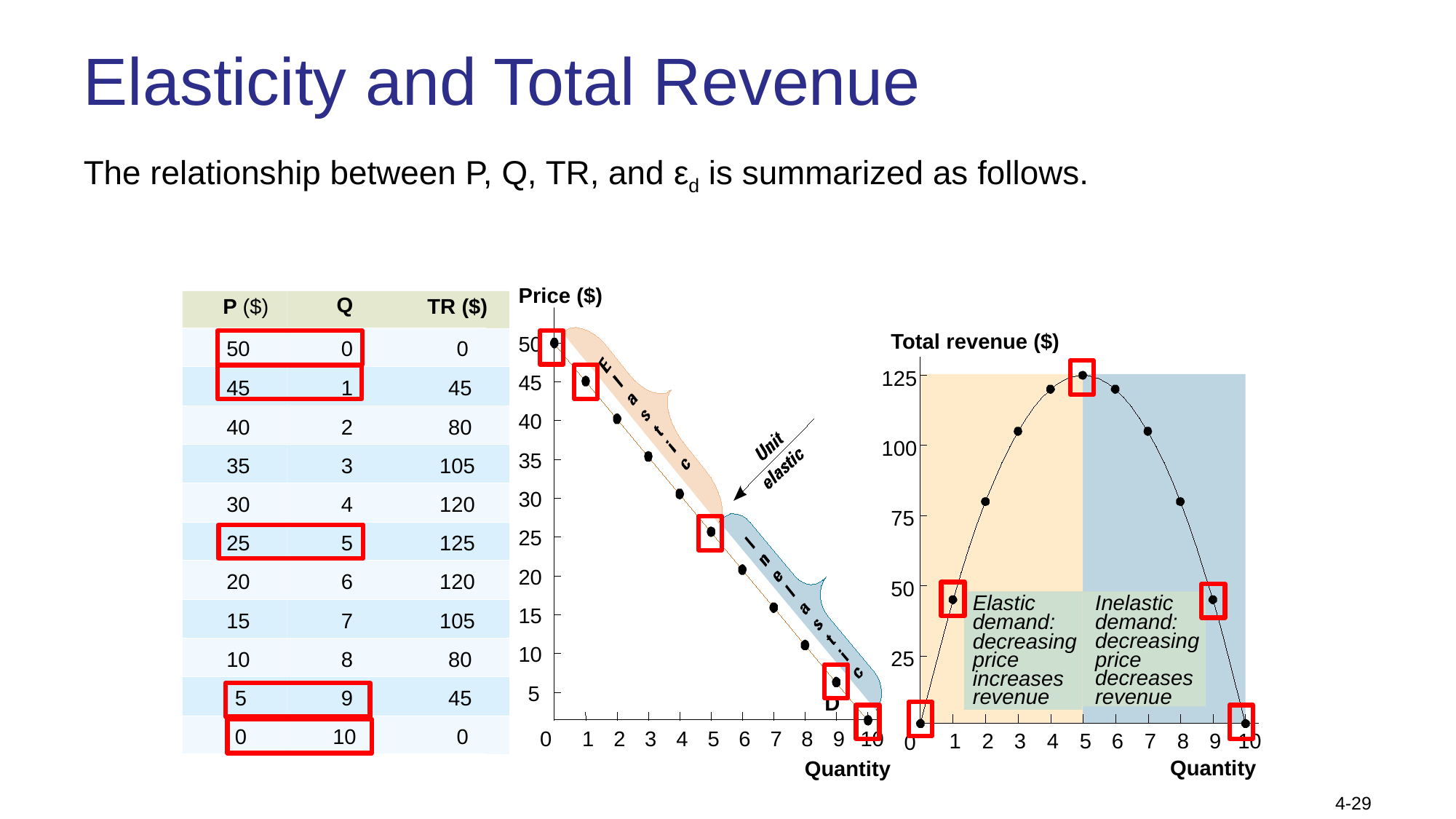

# Elasticity and Total Revenue
The relationship between P, Q, TR, and εd is summarized as follows.

Q

P ($)
TR ($)

50
0
0

45
1
45

40
2
80

35
3
105

30
4
120

25
5
125

20
6
120

15
7
105

10
8
80

5
9
45

0
10
0

Price ($)

50

45

40

35

30

25

20

15

10

5
D

0
1
2
3
4
5
6
7
8
9
10
Total revenue ($)

125

100

75

50

Elastic

demand:
decreasing
increases
revenue
price
Inelastic

demand:
decreasing
price
decreases
revenue

25

1
2
3
4
5
6
7
8
9
10
0
Quantity
Quantity